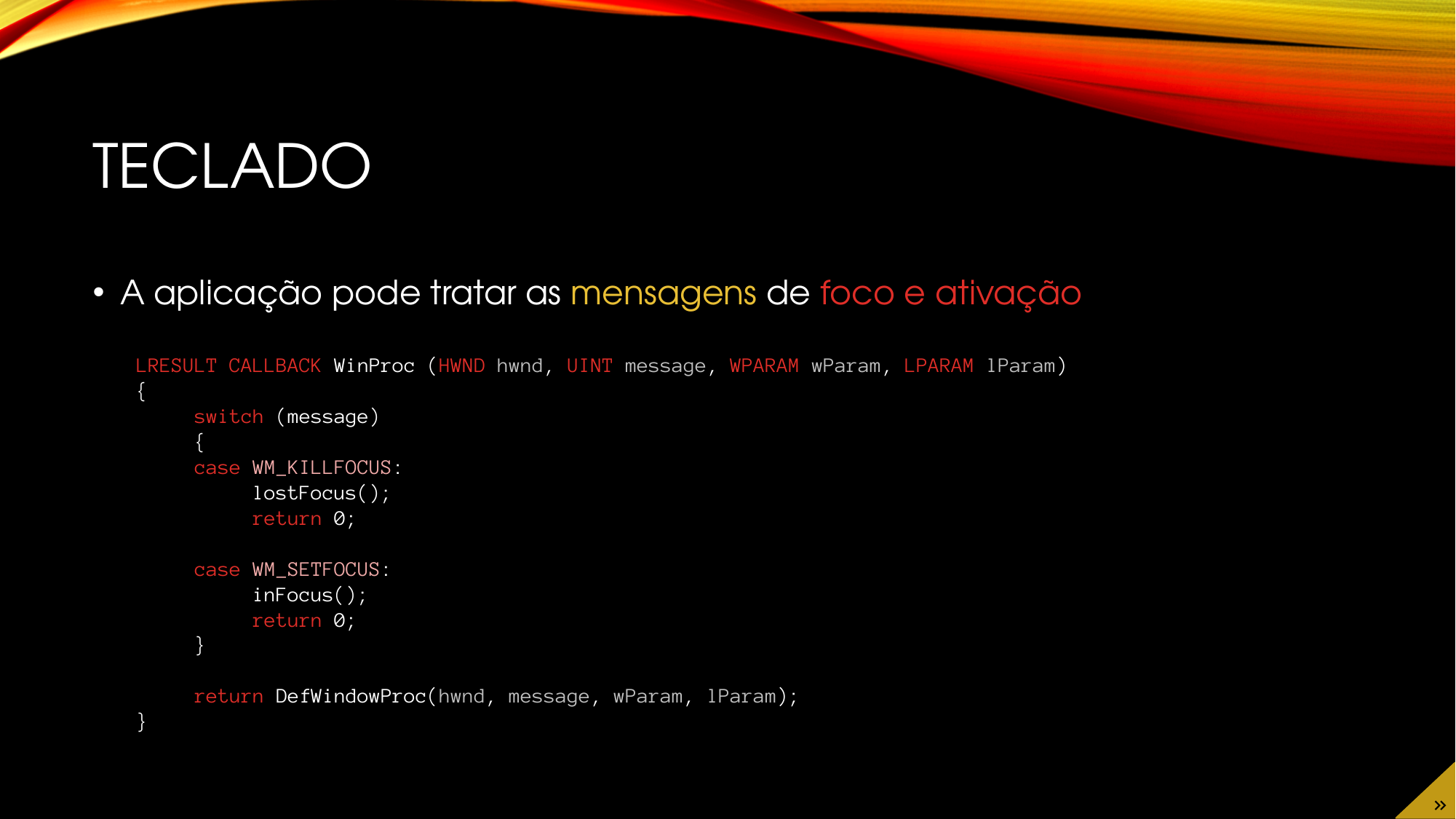

# Teclado
A aplicação pode tratar as mensagens de foco e ativação
LRESULT CALLBACK WinProc (HWND hwnd, UINT message, WPARAM wParam, LPARAM lParam)
{
     switch (message)
     {
     case WM_KILLFOCUS:
          lostFocus();
          return 0;

     case WM_SETFOCUS:
          inFocus();
          return 0;
     }

     return DefWindowProc(hwnd, message, wParam, lParam);
}

»